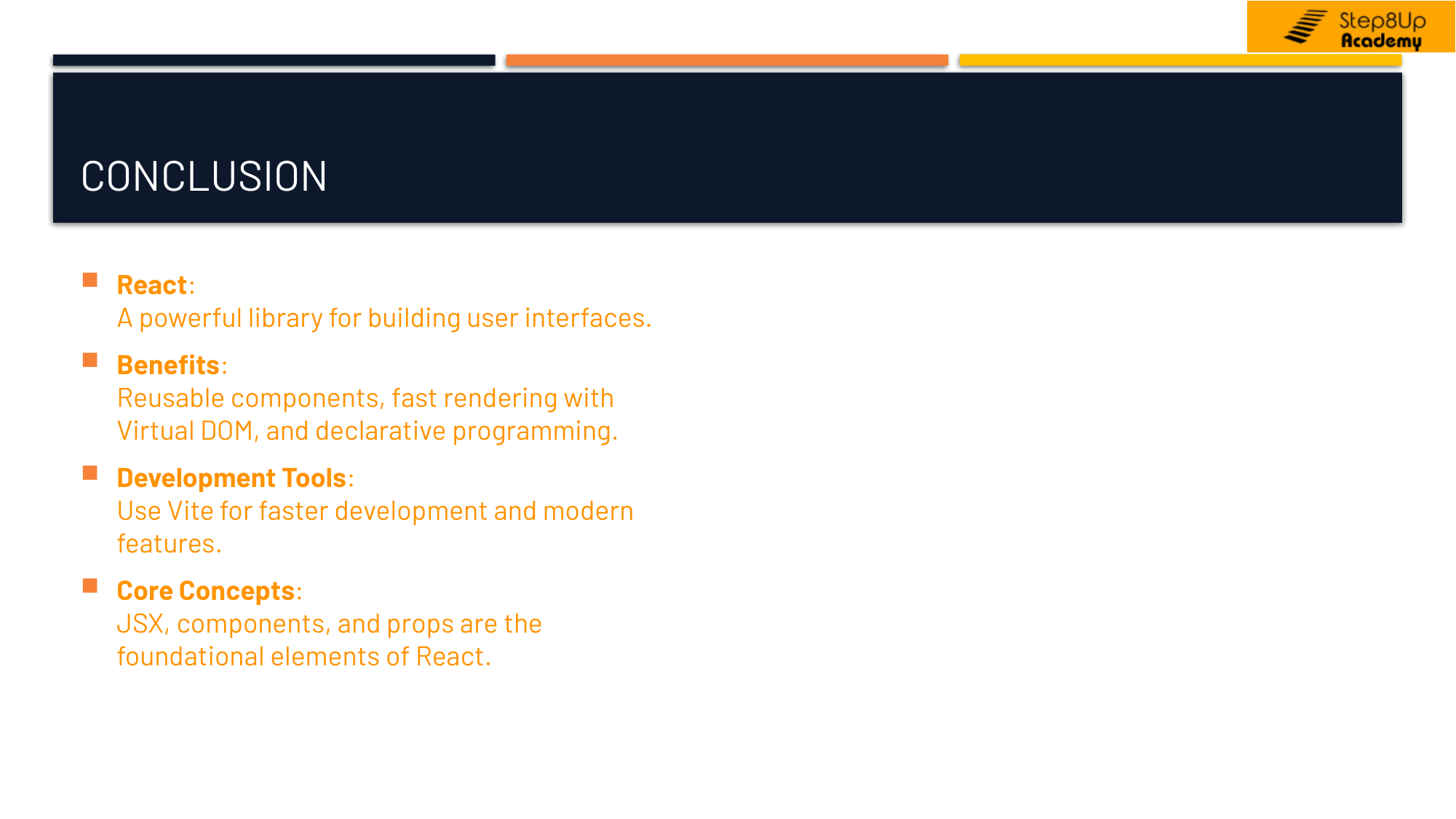

# Conclusion
React:
A powerful library for building user interfaces.
Benefits:
Reusable components, fast rendering with Virtual DOM, and declarative programming.
Development Tools:
Use Vite for faster development and modern features.
Core Concepts:
JSX, components, and props are the foundational elements of React.